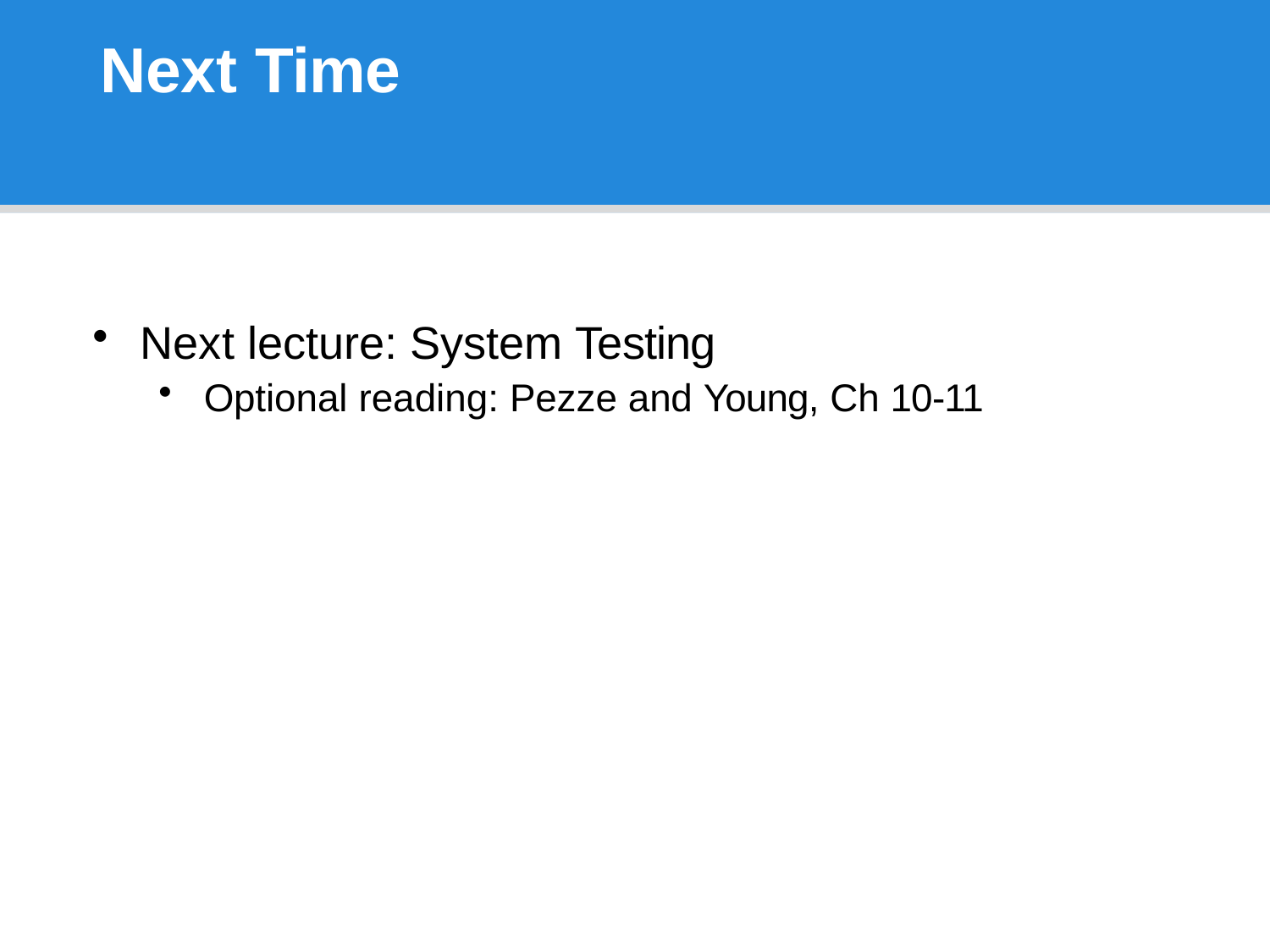

# Next Time
Next lecture: System Testing
Optional reading: Pezze and Young, Ch 10-11
46